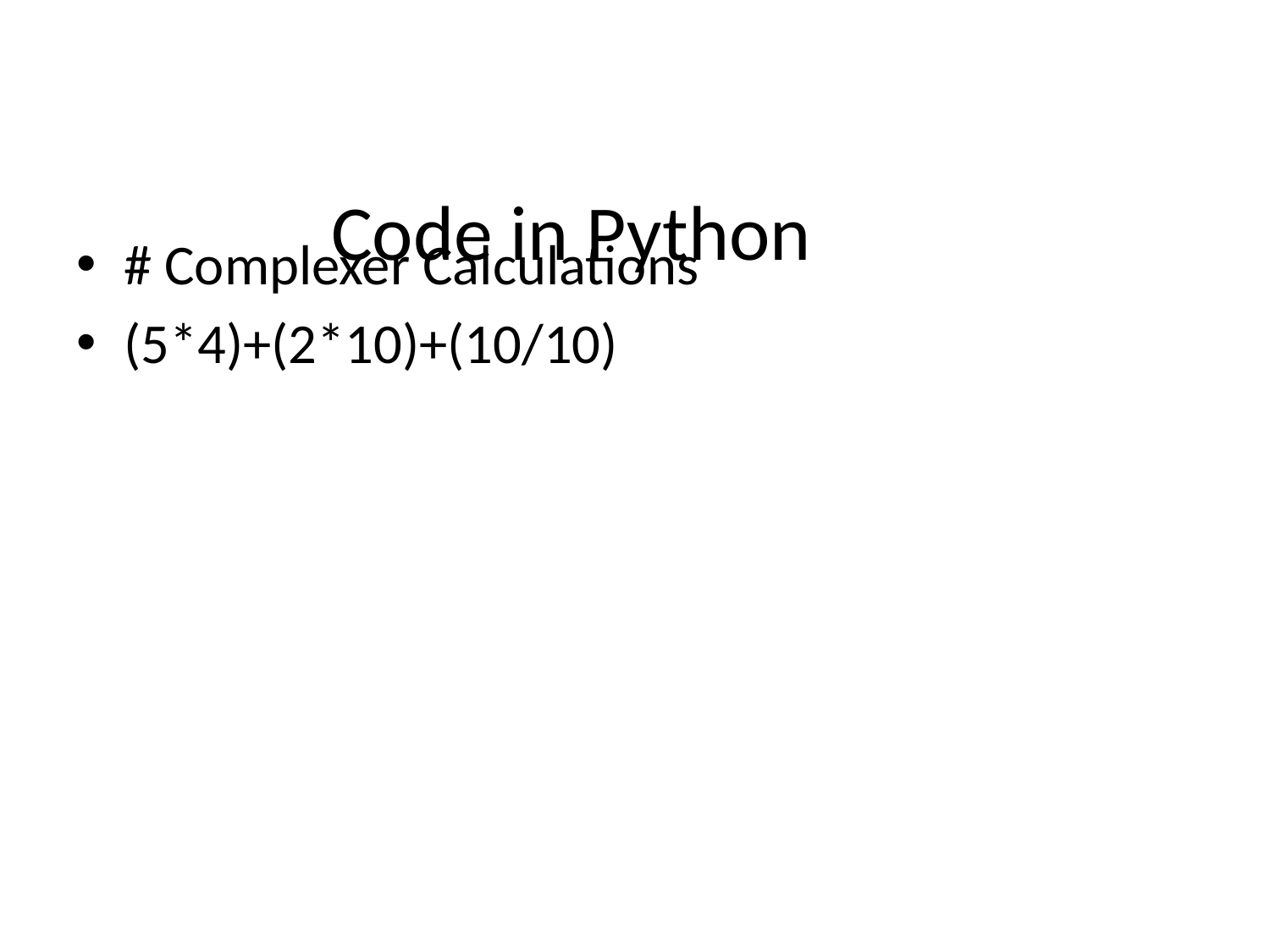

# Code in Python
# Complexer Calculations
(5*4)+(2*10)+(10/10)